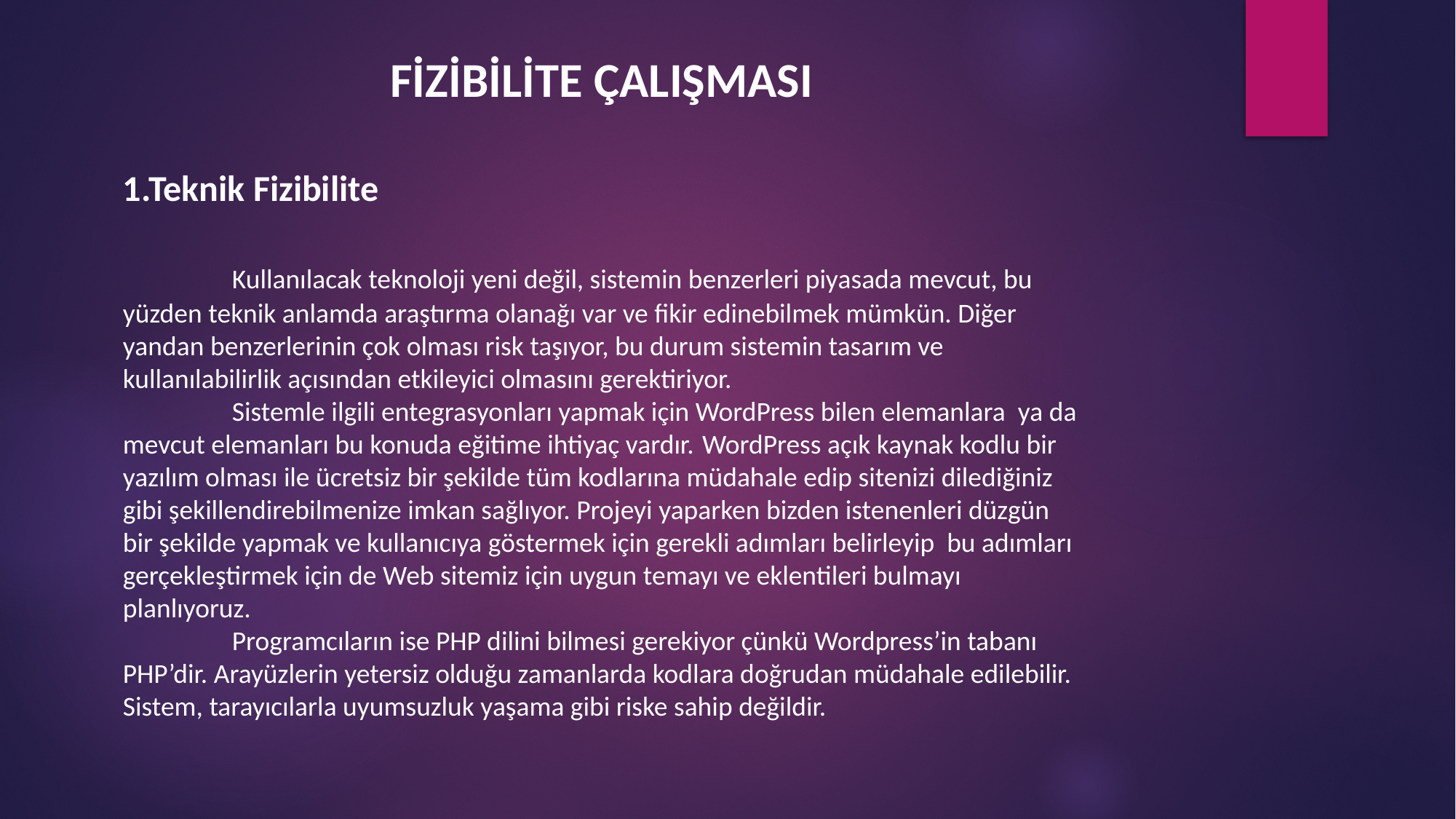

FİZİBİLİTE ÇALIŞMASI

1.Teknik Fizibilite

	Kullanılacak teknoloji yeni değil, sistemin benzerleri piyasada mevcut, bu yüzden teknik anlamda araştırma olanağı var ve fikir edinebilmek mümkün. Diğer yandan benzerlerinin çok olması risk taşıyor, bu durum sistemin tasarım ve kullanılabilirlik açısından etkileyici olmasını gerektiriyor.
	Sistemle ilgili entegrasyonları yapmak için WordPress bilen elemanlara  ya da mevcut elemanları bu konuda eğitime ihtiyaç vardır. WordPress açık kaynak kodlu bir yazılım olması ile ücretsiz bir şekilde tüm kodlarına müdahale edip sitenizi dilediğiniz gibi şekillendirebilmenize imkan sağlıyor. Projeyi yaparken bizden istenenleri düzgün bir şekilde yapmak ve kullanıcıya göstermek için gerekli adımları belirleyip  bu adımları gerçekleştirmek için de Web sitemiz için uygun temayı ve eklentileri bulmayı planlıyoruz.
	Programcıların ise PHP dilini bilmesi gerekiyor çünkü Wordpress’in tabanı PHP’dir. Arayüzlerin yetersiz olduğu zamanlarda kodlara doğrudan müdahale edilebilir. Sistem, tarayıcılarla uyumsuzluk yaşama gibi riske sahip değildir.